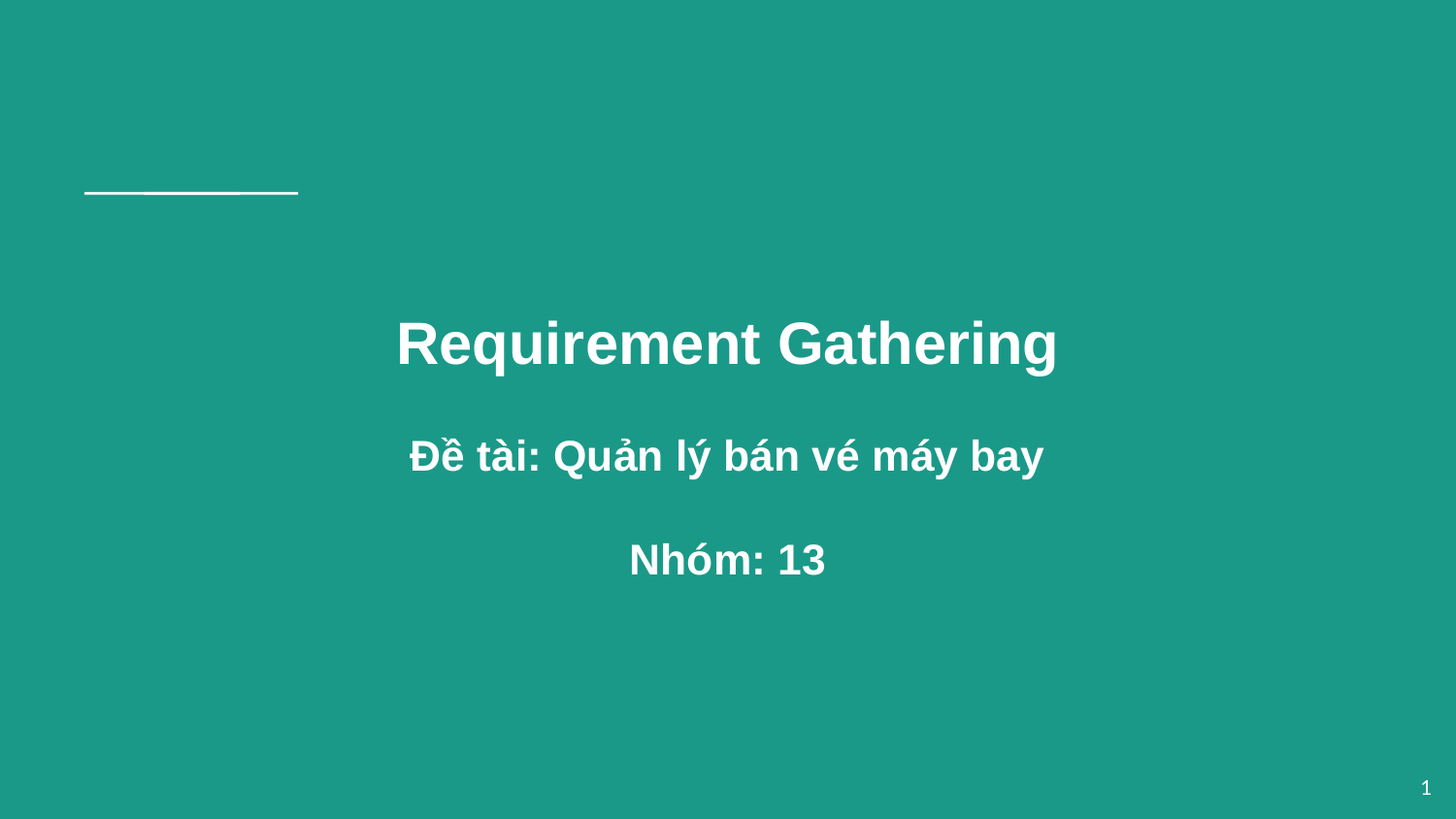

# Requirement Gathering Đề tài: Quản lý bán vé máy bay Nhóm: 13
1